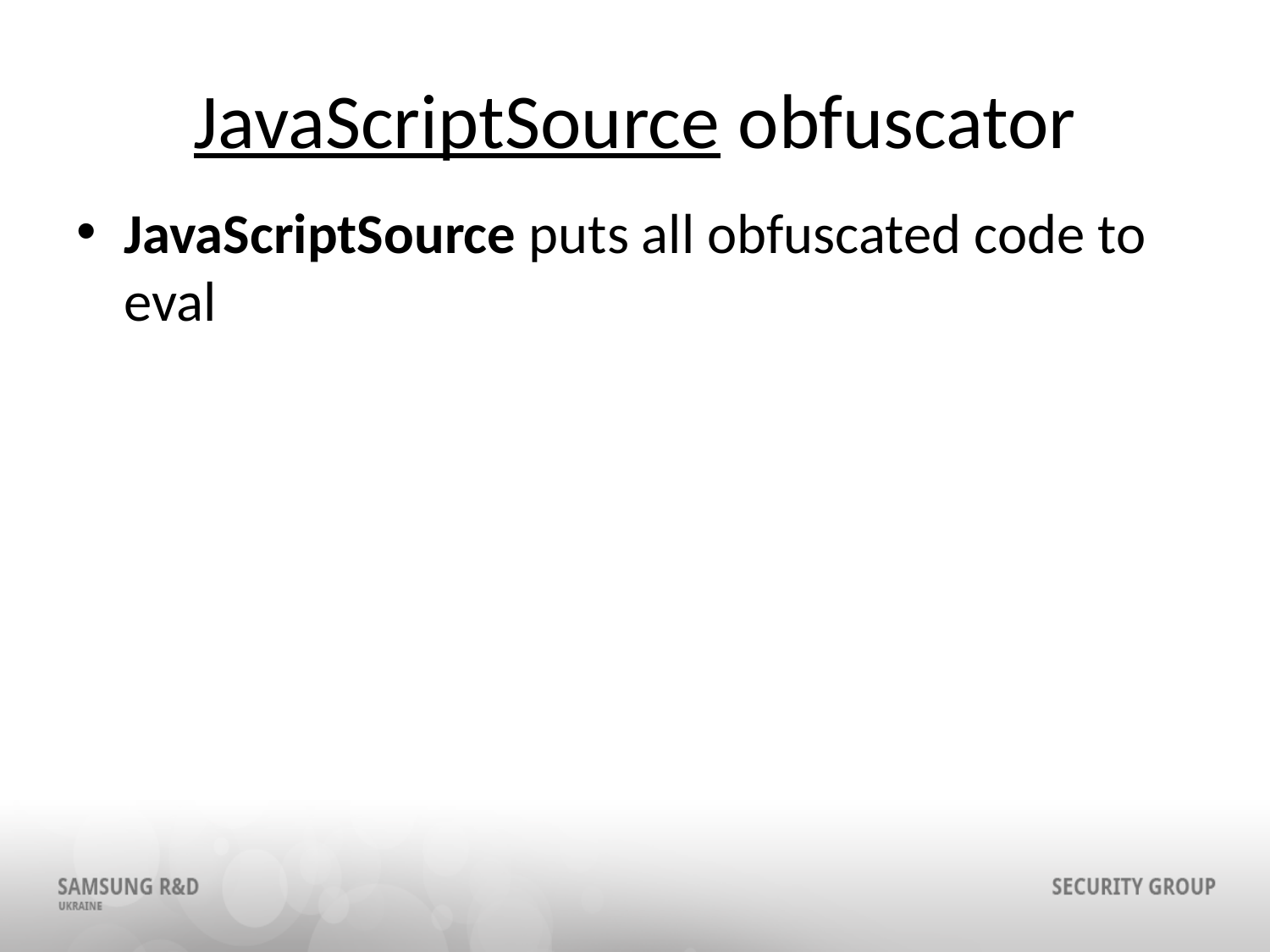

# JavaScriptSource obfuscator
JavaScriptSource puts all obfuscated code to eval